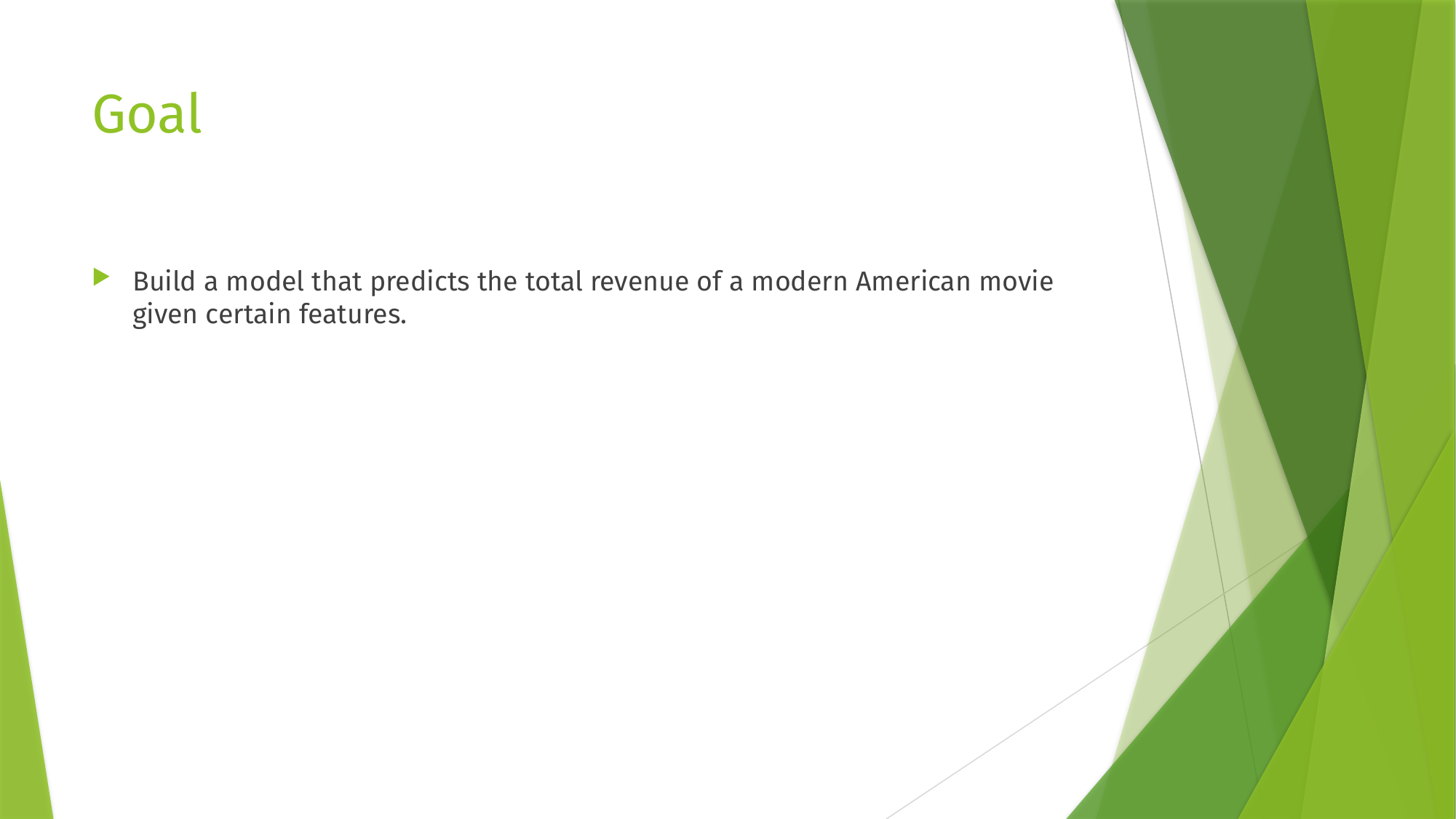

# Goal
Build a model that predicts the total revenue of a modern American movie given certain features.